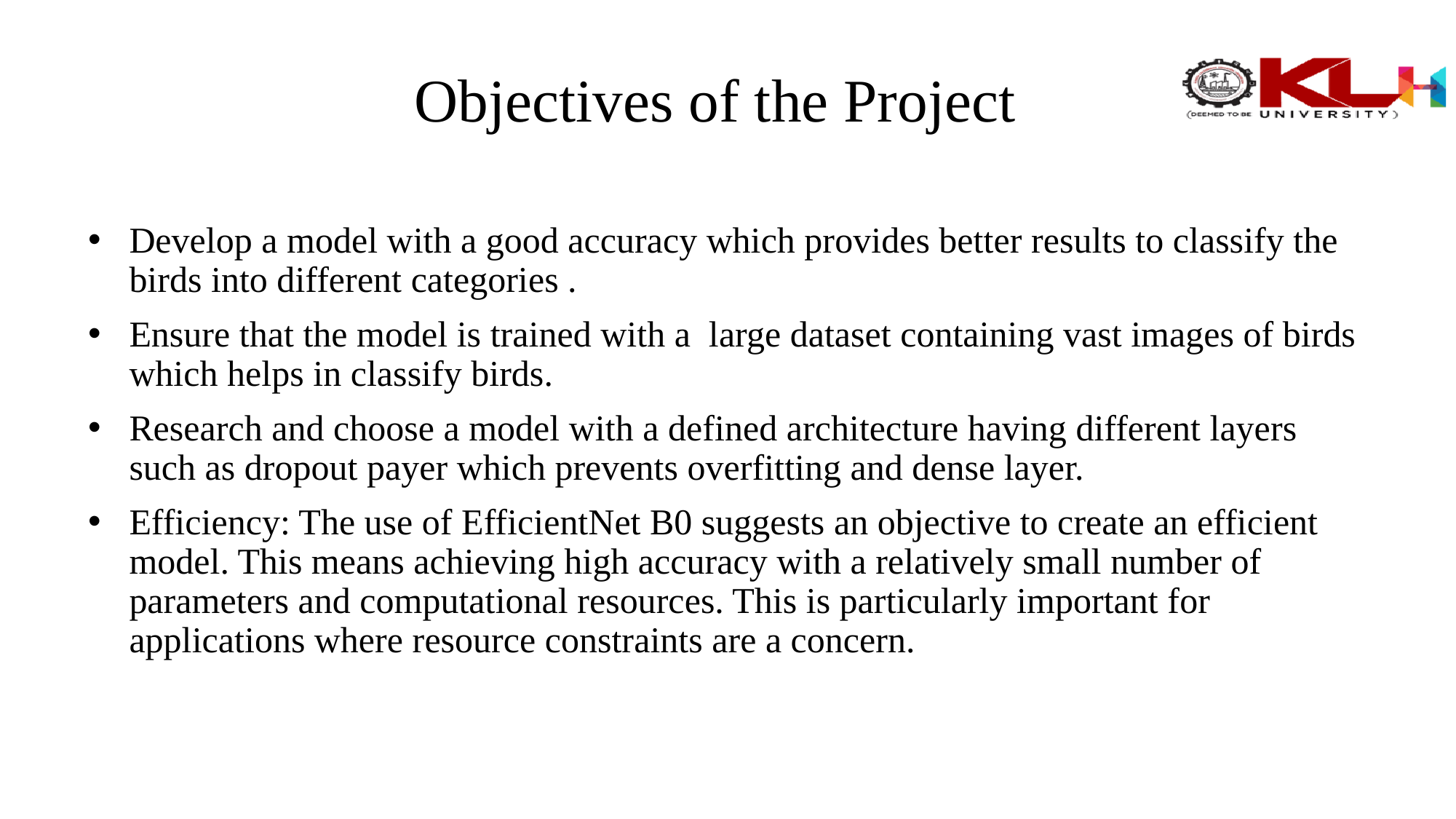

# Objectives of the Project
Develop a model with a good accuracy which provides better results to classify the birds into different categories .
Ensure that the model is trained with a  large dataset containing vast images of birds which helps in classify birds.
Research and choose a model with a defined architecture having different layers such as dropout payer which prevents overfitting and dense layer.
Efficiency: The use of EfficientNet B0 suggests an objective to create an efficient model. This means achieving high accuracy with a relatively small number of parameters and computational resources. This is particularly important for applications where resource constraints are a concern.